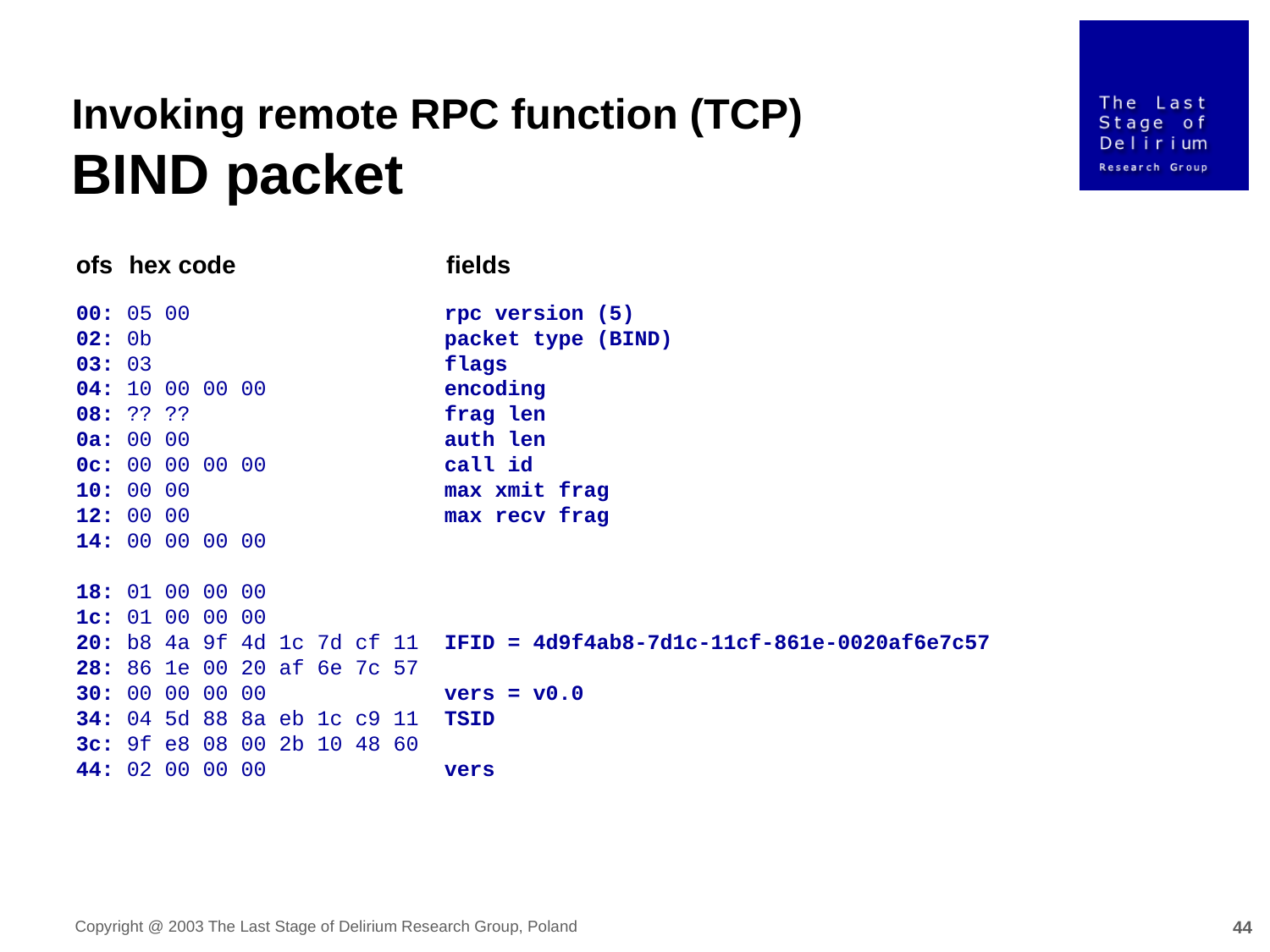

Invoking remote RPC function (TCP)
BIND packet
ofs
hex code
fields
00: 05 00                    rpc version (5)
02: 0b                       packet type (BIND)
03: 03                       flags
04: 10 00 00 00              encoding
08: ?? ??                    frag len
0a: 00 00                    auth len
0c: 00 00 00 00              call id
10: 00 00                    max xmit frag
12: 00 00                    max recv frag
14: 00 00 00 00

18: 01 00 00 00
1c: 01 00 00 00
20: b8 4a 9f 4d 1c 7d cf 11  IFID = 4d9f4ab8-7d1c-11cf-861e-0020af6e7c57
28: 86 1e 00 20 af 6e 7c 57
30: 00 00 00 00              vers = v0.0
34: 04 5d 88 8a eb 1c c9 11  TSID
3c: 9f e8 08 00 2b 10 48 60
44: 02 00 00 00              vers